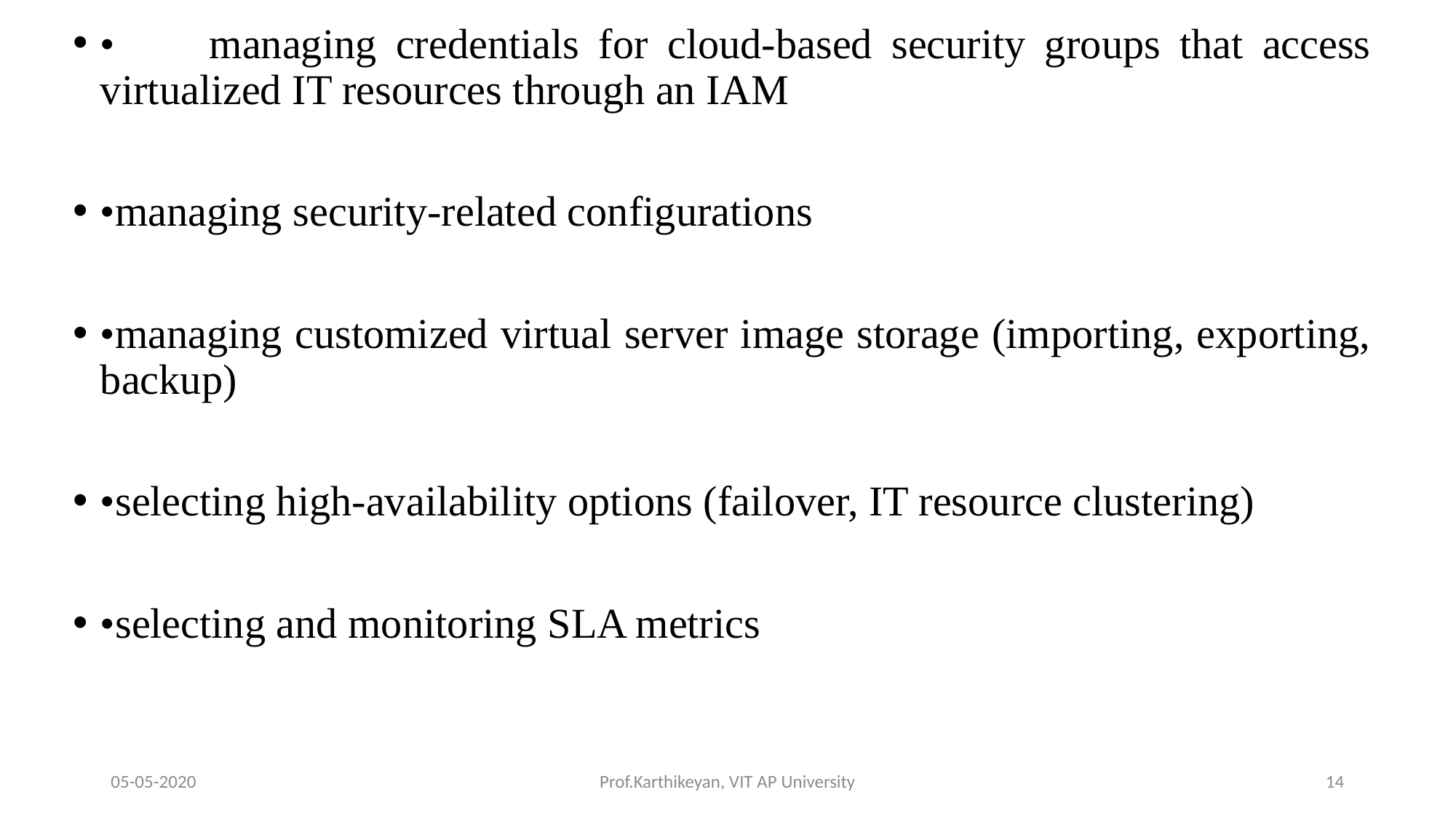

•	managing credentials for cloud-based security groups that access virtualized IT resources through an IAM

•managing security-related configurations

•managing customized virtual server image storage (importing, exporting, backup)

•selecting high-availability options (failover, IT resource clustering)

•selecting and monitoring SLA metrics

05-05-2020
Prof.Karthikeyan, VIT AP University
14